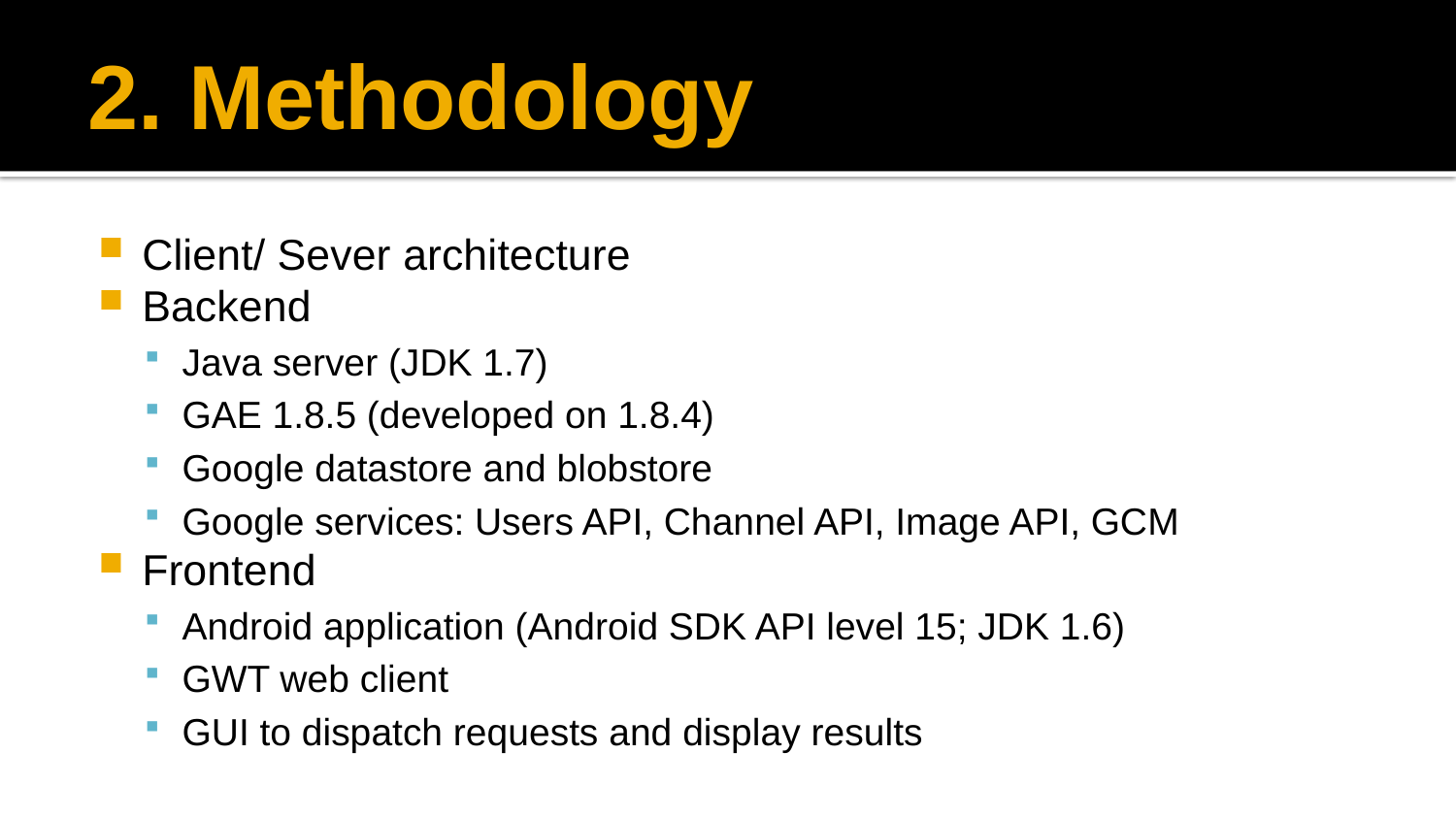

# 2. Methodology
Client/ Sever architecture
Backend
Java server (JDK 1.7)
GAE 1.8.5 (developed on 1.8.4)
Google datastore and blobstore
Google services: Users API, Channel API, Image API, GCM
Frontend
Android application (Android SDK API level 15; JDK 1.6)
GWT web client
GUI to dispatch requests and display results